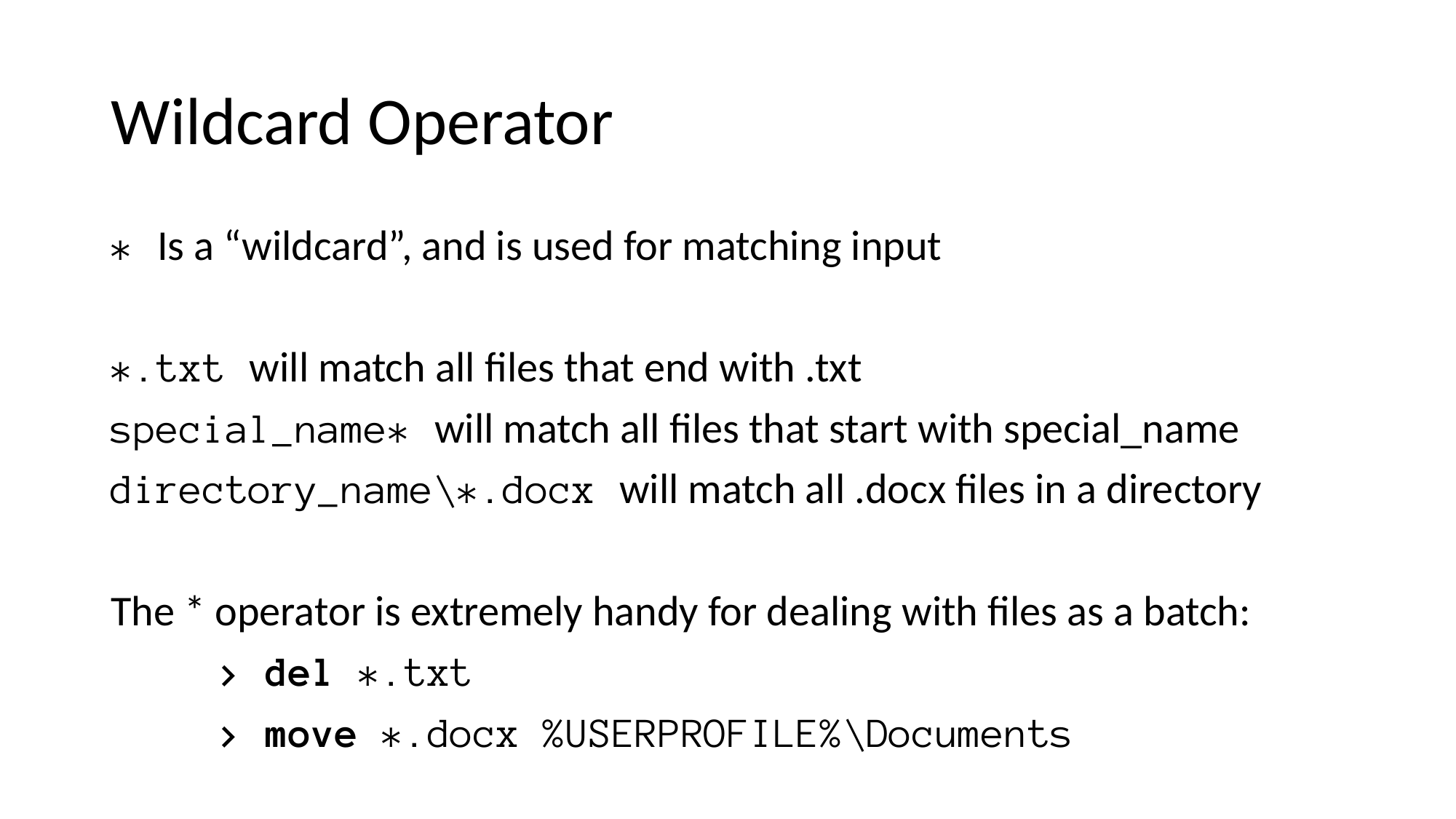

# Wildcard Operator
* Is a “wildcard”, and is used for matching input

*.txt will match all files that end with .txt
special_name* will match all files that start with special_name
directory_name\*.docx will match all .docx files in a directory

The * operator is extremely handy for dealing with files as a batch:
	> del *.txt
	> move *.docx %USERPROFILE%\Documents